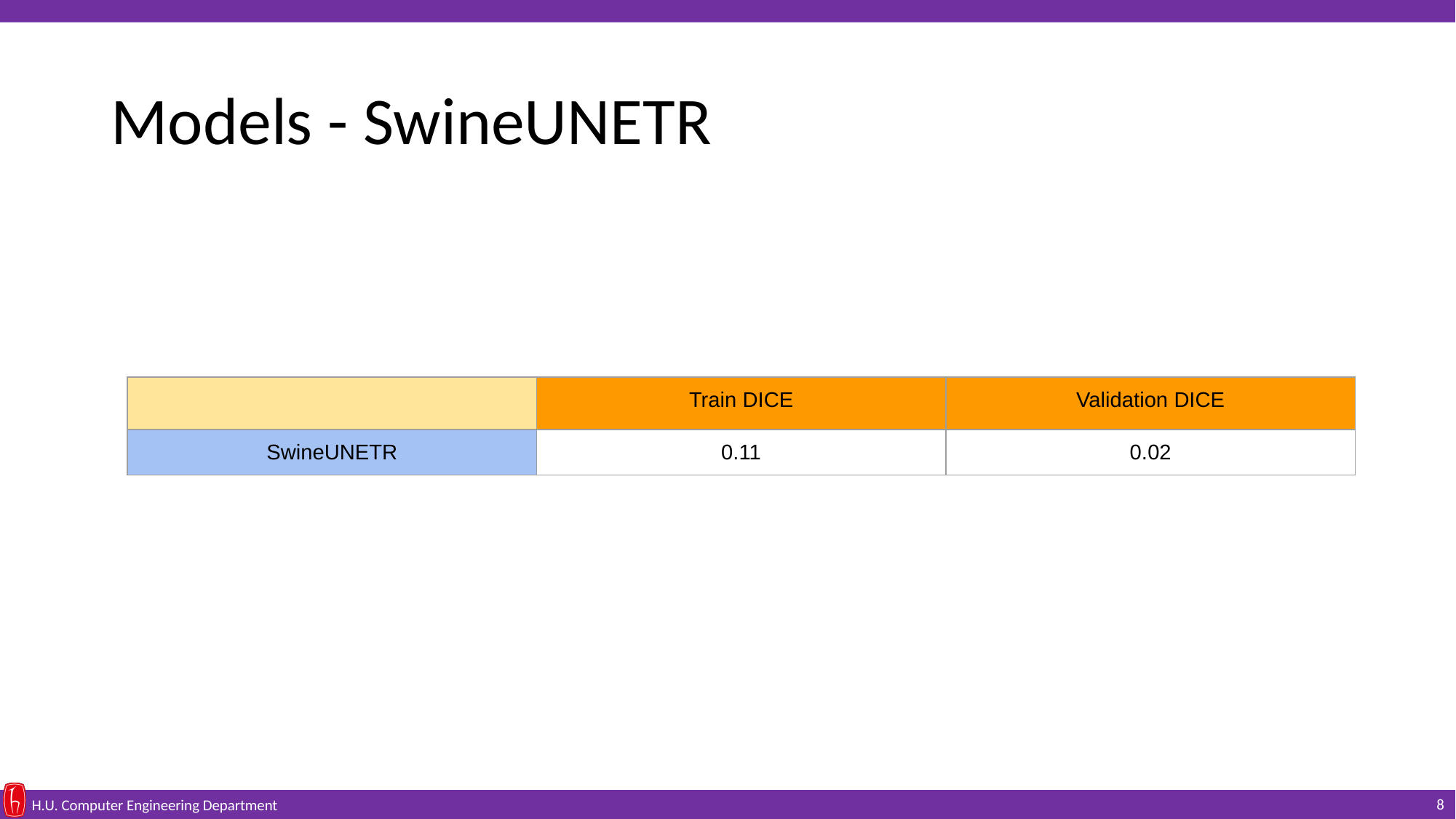

# Models - SwineUNETR
|  | Train DICE | Validation DICE |
| --- | --- | --- |
| SwineUNETR | 0.11 | 0.02 |
8